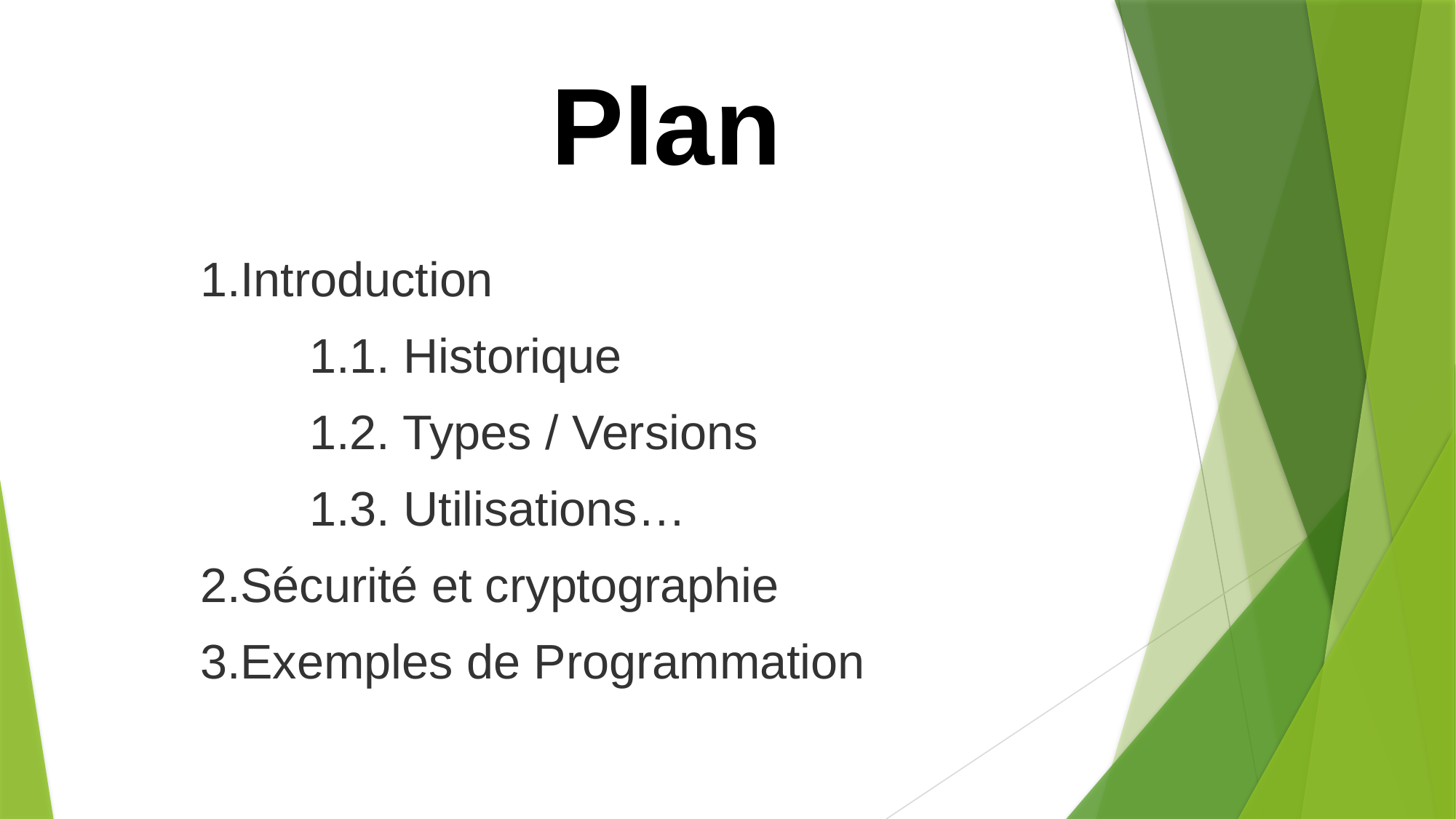

Plan

Introduction
	1.1. Historique
	1.2. Types / Versions
	1.3. Utilisations…
Sécurité et cryptographie
Exemples de Programmation